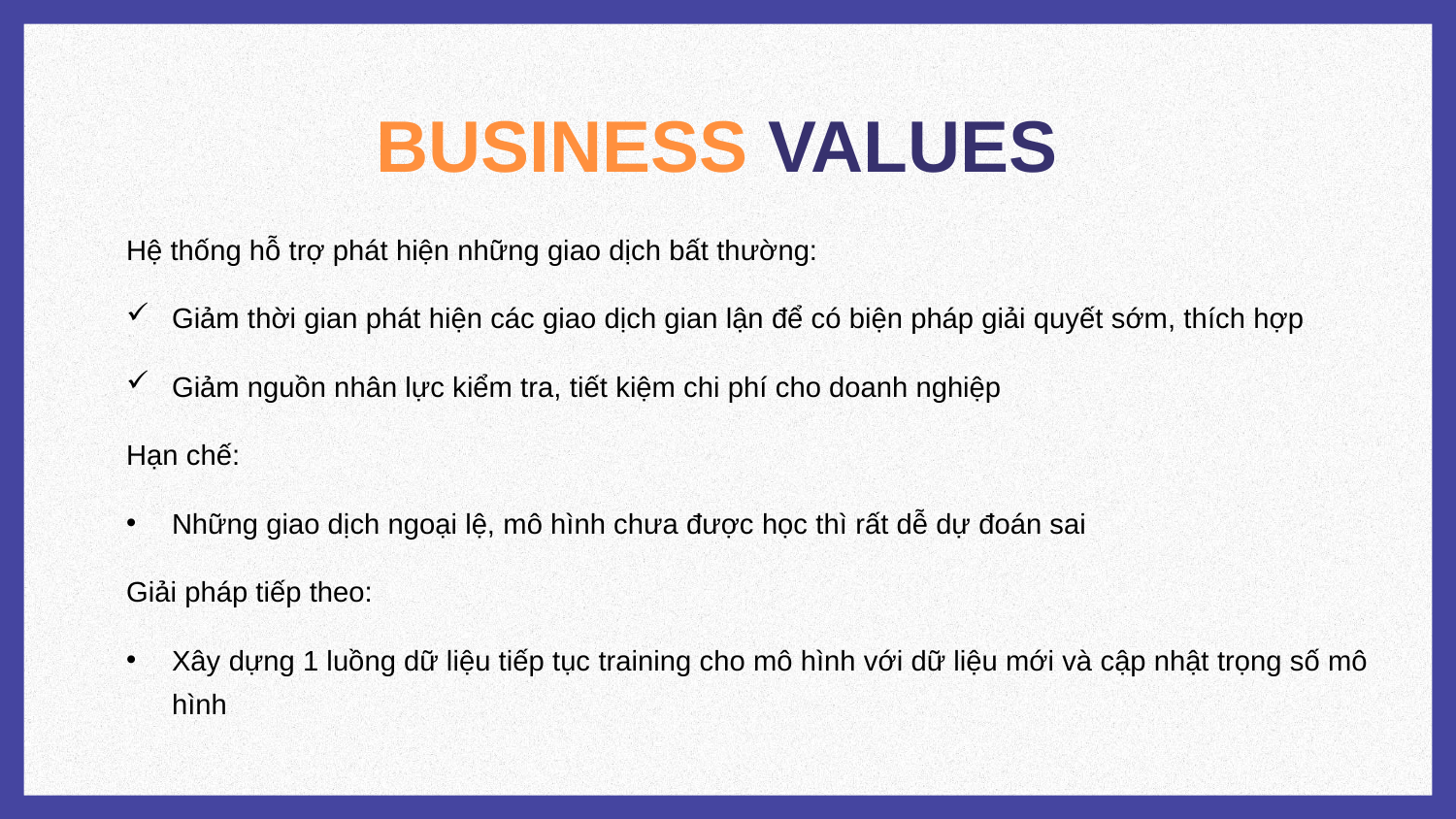

# BUSINESS VALUES
Hệ thống hỗ trợ phát hiện những giao dịch bất thường:
Giảm thời gian phát hiện các giao dịch gian lận để có biện pháp giải quyết sớm, thích hợp
Giảm nguồn nhân lực kiểm tra, tiết kiệm chi phí cho doanh nghiệp
Hạn chế:
Những giao dịch ngoại lệ, mô hình chưa được học thì rất dễ dự đoán sai
Giải pháp tiếp theo:
Xây dựng 1 luồng dữ liệu tiếp tục training cho mô hình với dữ liệu mới và cập nhật trọng số mô hình